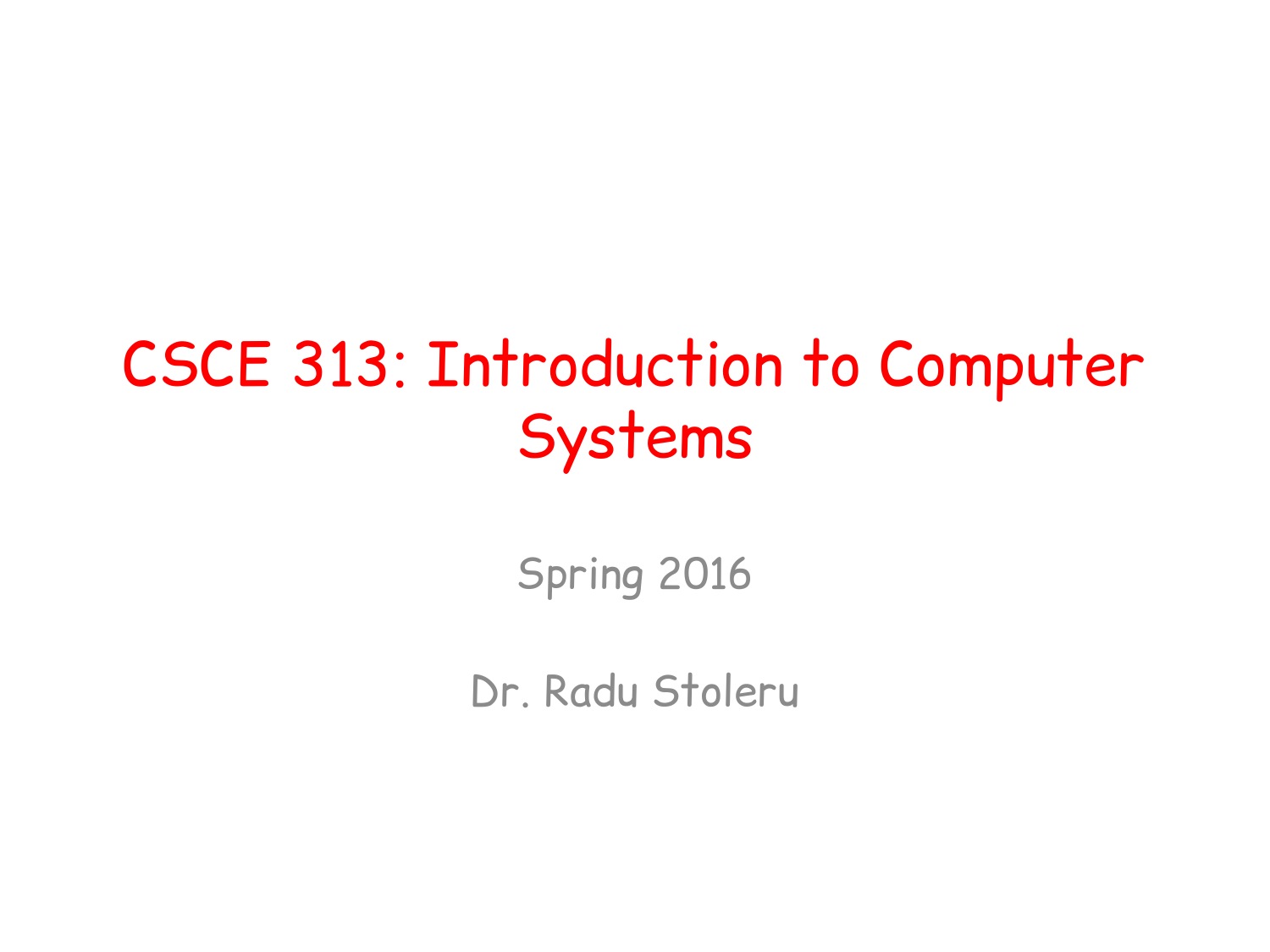

# CSCE 313: Introduction to Computer Systems
Spring 2016

Dr. Radu Stoleru